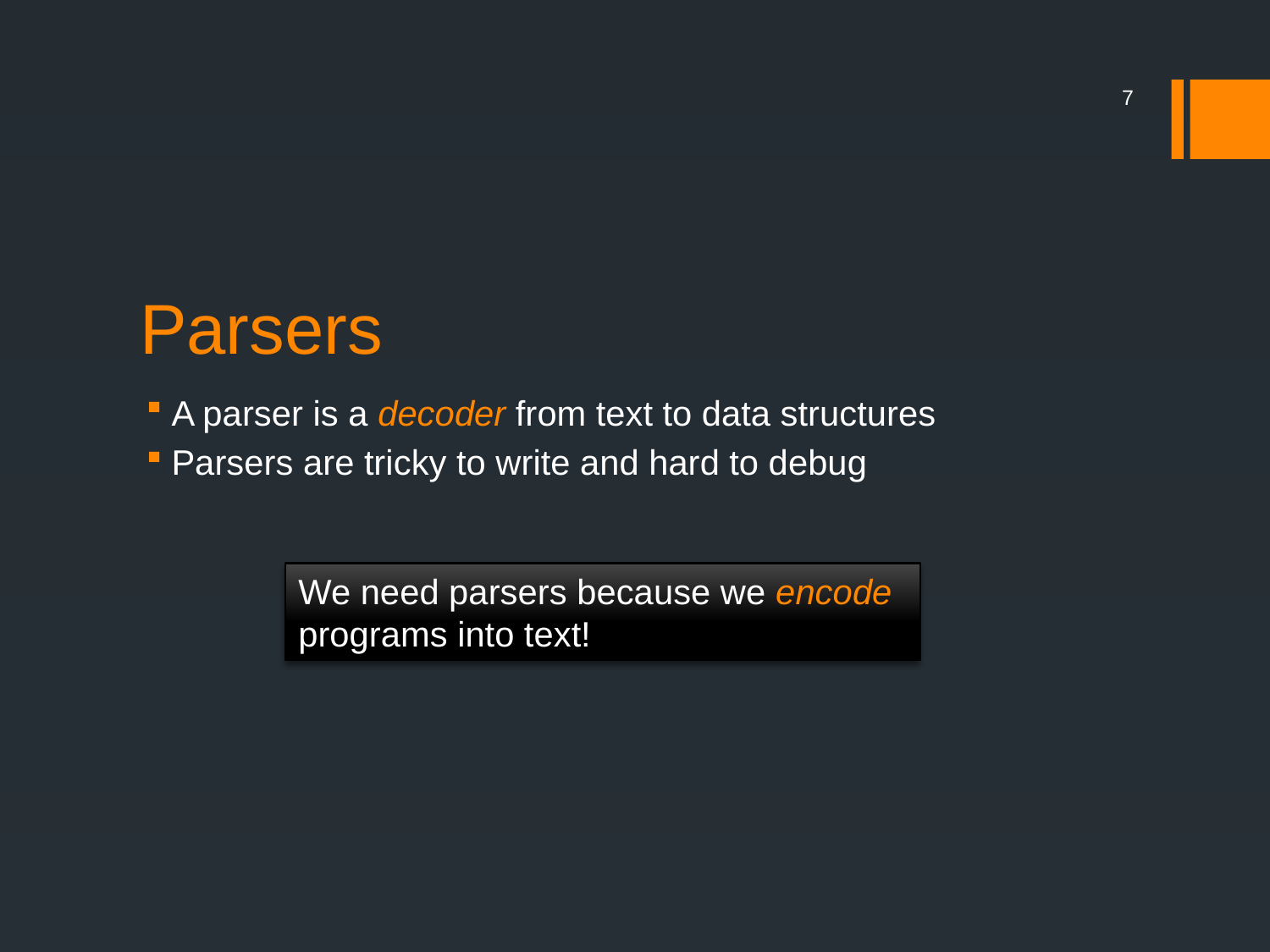

7
# Parsers
A parser is a decoder from text to data structures
Parsers are tricky to write and hard to debug
We need parsers because we encode programs into text!